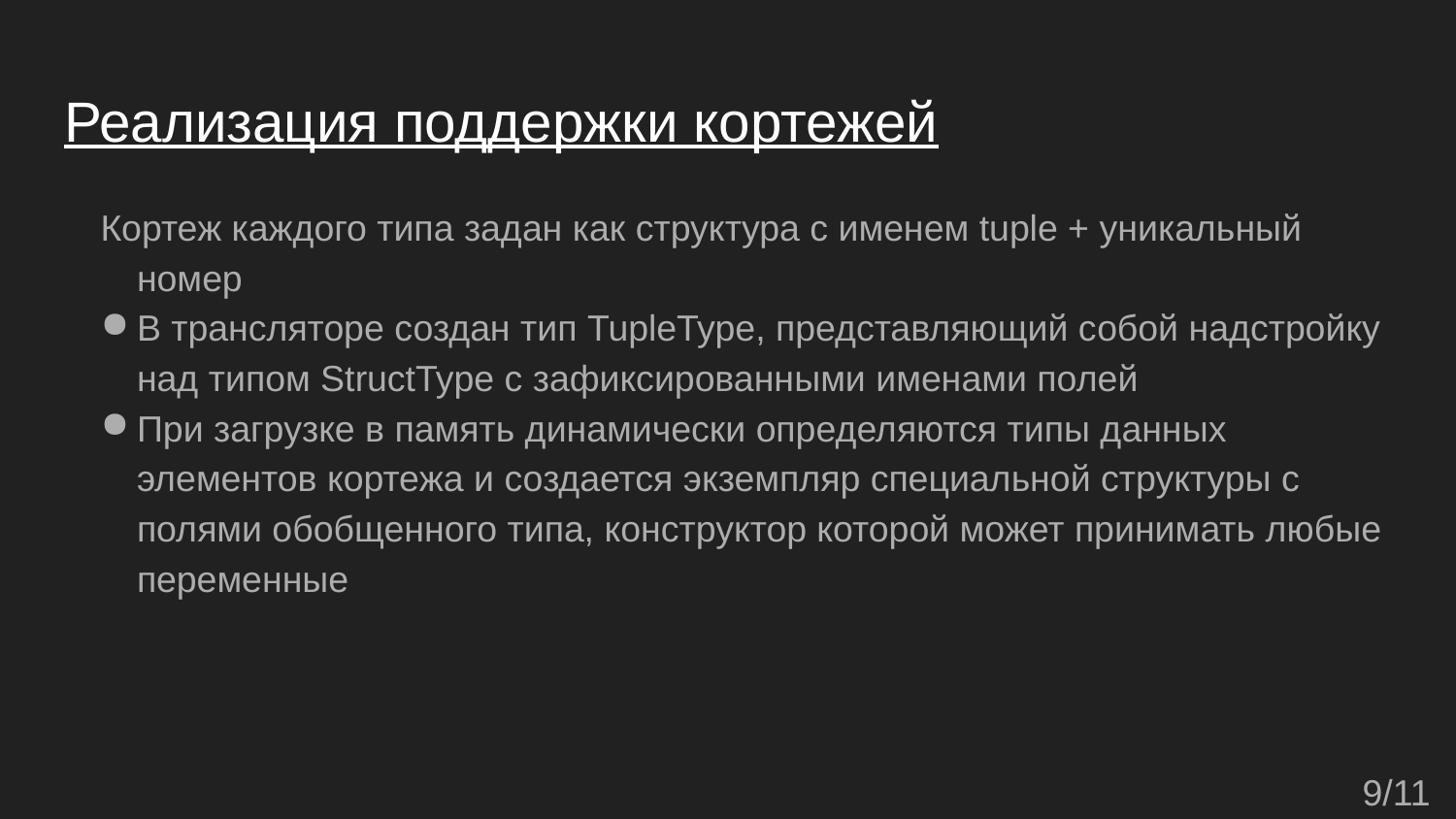

# Реализация поддержки кортежей
Кортеж каждого типа задан как структура с именем tuple + уникальный номер
В трансляторе создан тип TupleType, представляющий собой надстройку над типом StructType с зафиксированными именами полей
При загрузке в память динамически определяются типы данных элементов кортежа и создается экземпляр специальной структуры с полями обобщенного типа, конструктор которой может принимать любые переменные

9/11